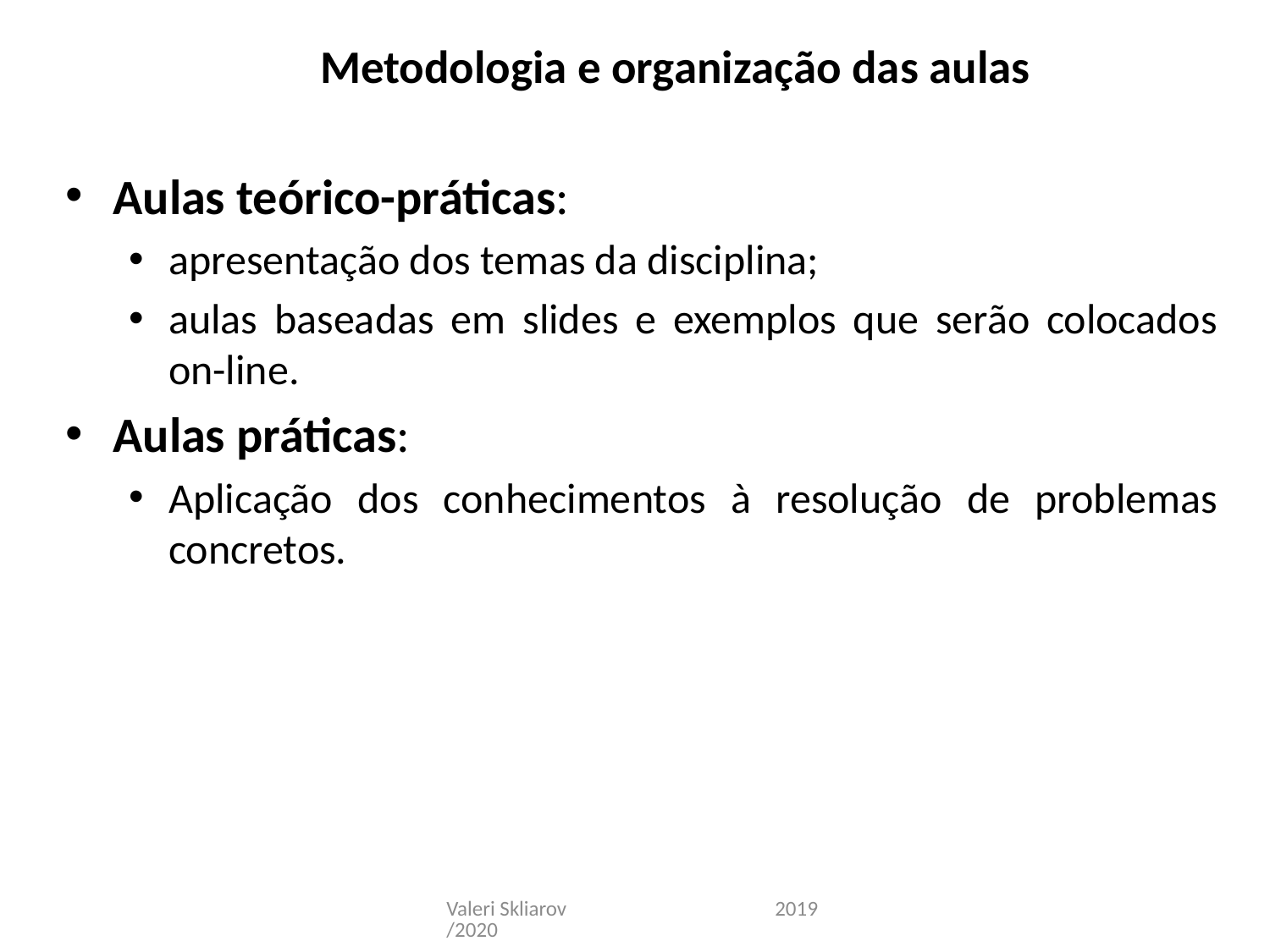

Metodologia e organização das aulas
Aulas teórico-práticas:
apresentação dos temas da disciplina;
aulas baseadas em slides e exemplos que serão colocados on-line.
Aulas práticas:
Aplicação dos conhecimentos à resolução de problemas concretos.

Valeri Skliarov                                           2019/2020